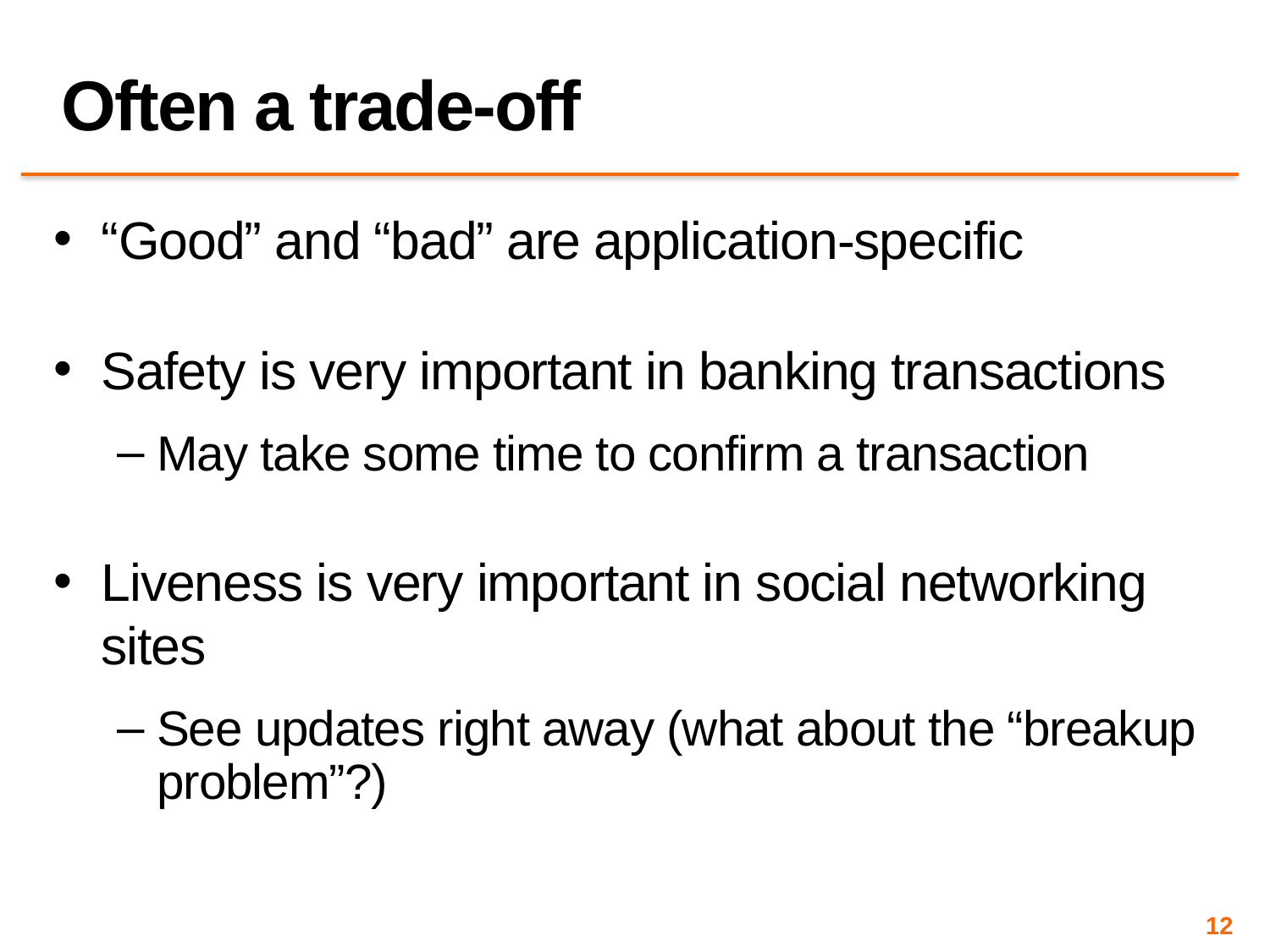

# Often a trade-off
“Good” and “bad” are application-specific
Safety is very important in banking transactions
May take some time to confirm a transaction
Liveness is very important in social networking sites
See updates right away (what about the “breakup problem”?)
12